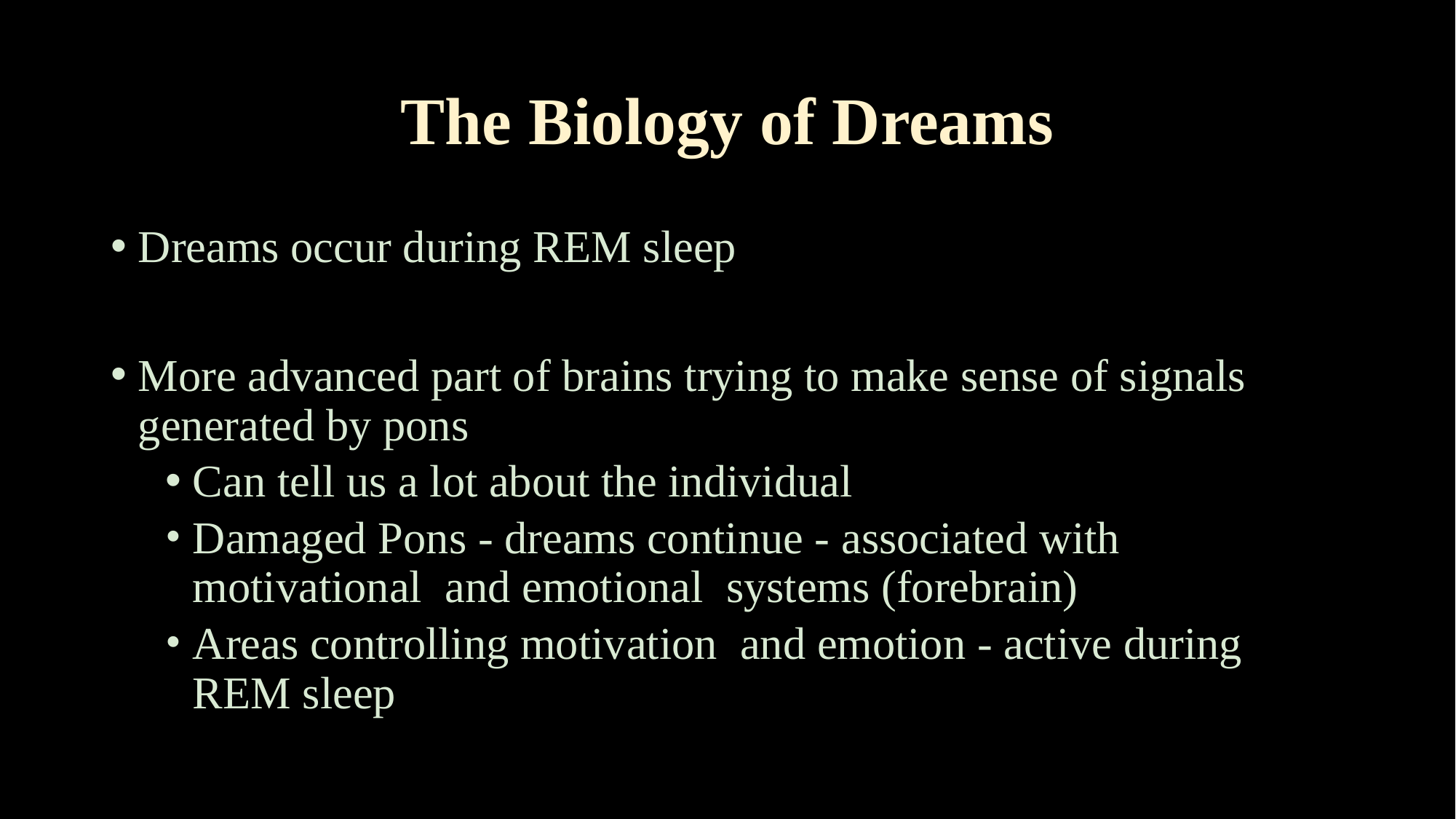

# The Biology of Dreams
Dreams occur during REM sleep

More advanced part of brains trying to make sense of signals generated by pons
Can tell us a lot about the individual
Damaged Pons - dreams continue - associated with motivational  and emotional  systems (forebrain)
Areas controlling motivation  and emotion - active during REM sleep